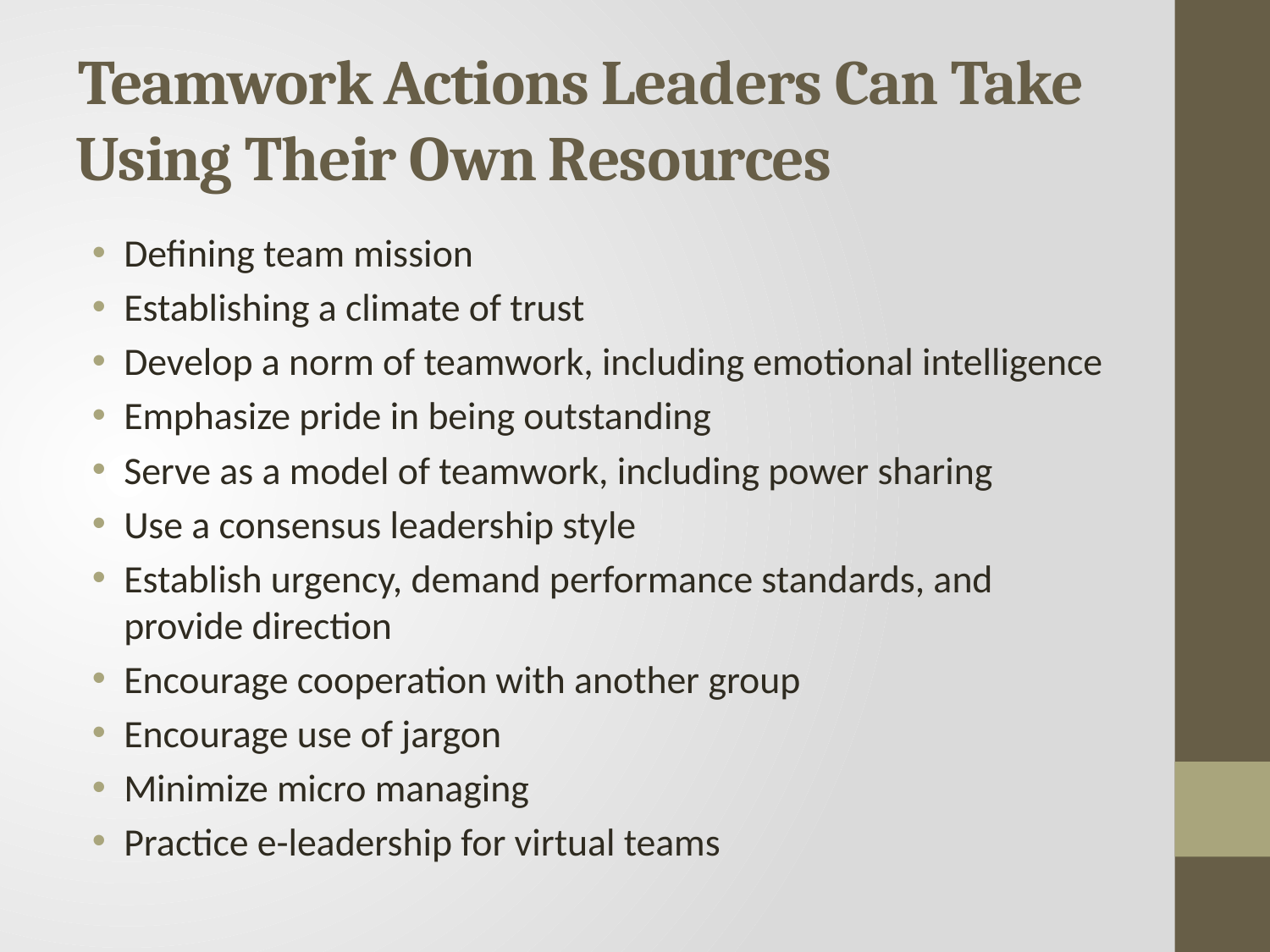

# Teamwork Actions Leaders Can Take Using Their Own Resources
Defining team mission
Establishing a climate of trust
Develop a norm of teamwork, including emotional intelligence
Emphasize pride in being outstanding
Serve as a model of teamwork, including power sharing
Use a consensus leadership style
Establish urgency, demand performance standards, and provide direction
Encourage cooperation with another group
Encourage use of jargon
Minimize micro managing
Practice e-leadership for virtual teams